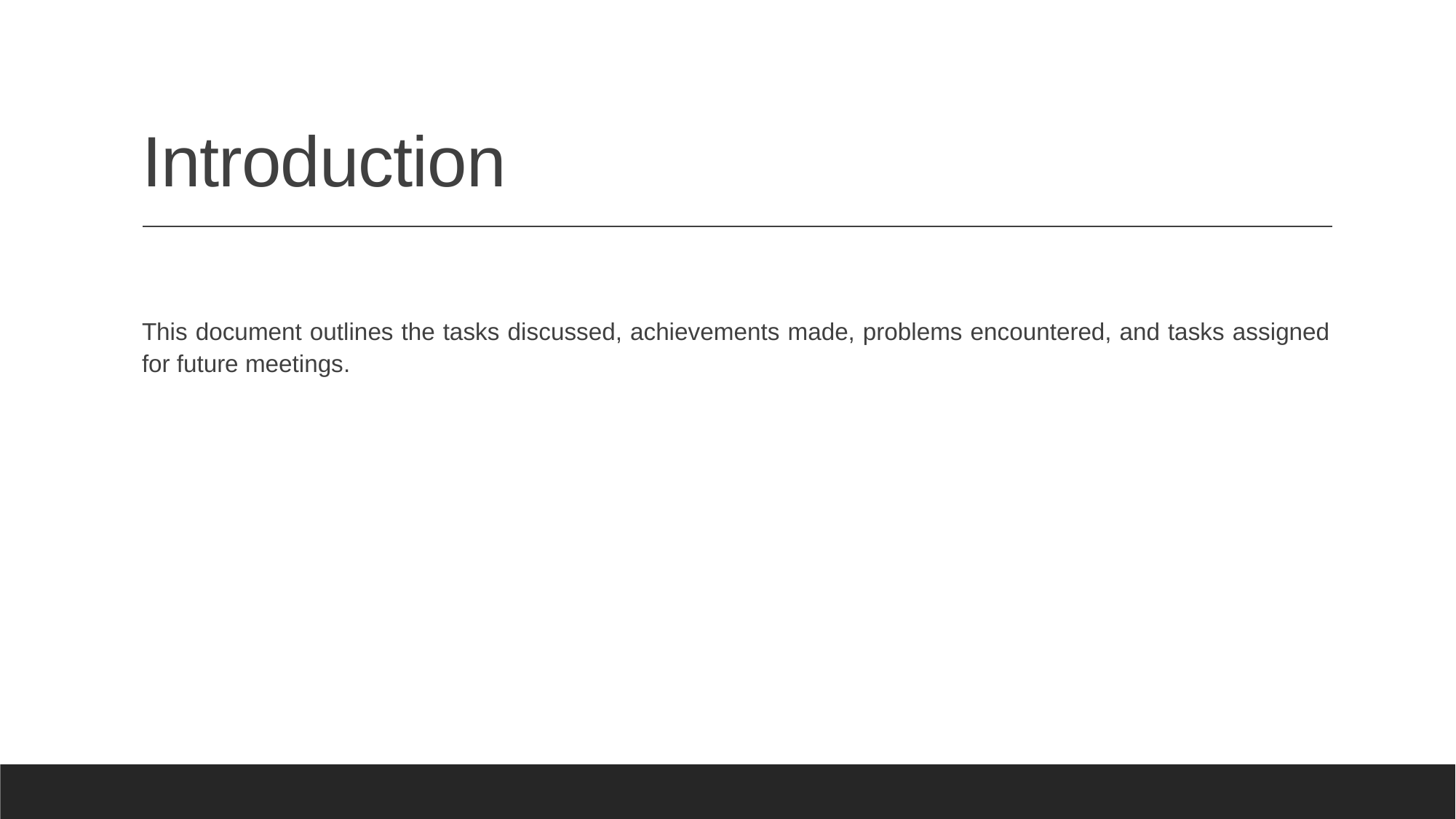

# Introduction

This document outlines the tasks discussed, achievements made, problems encountered, and tasks assigned for future meetings.